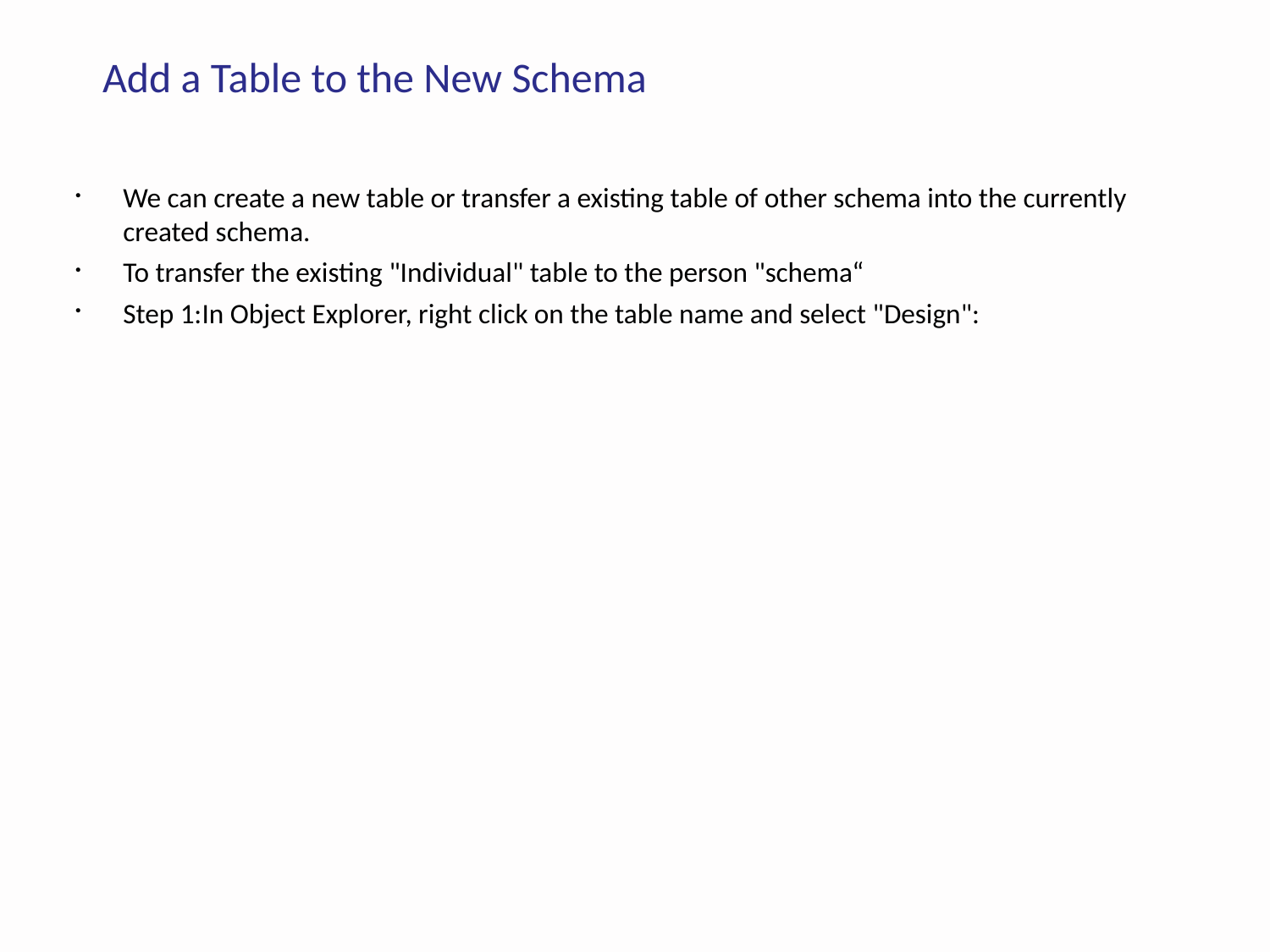

# Add a Table to the New Schema
We can create a new table or transfer a existing table of other schema into the currently created schema.
To transfer the existing "Individual" table to the person "schema“
Step 1:In Object Explorer, right click on the table name and select "Design":